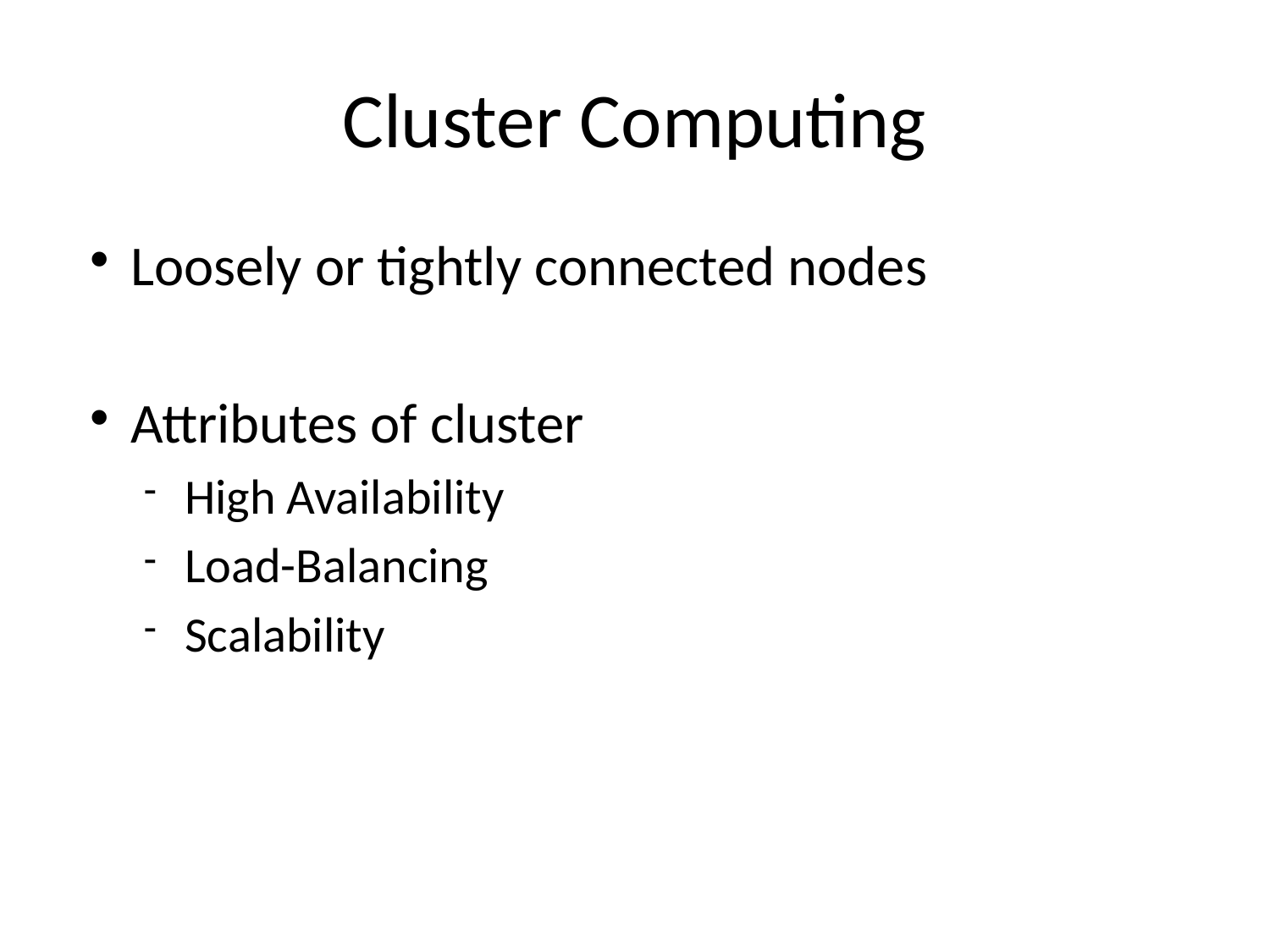

# Cluster Computing
Loosely or tightly connected nodes

Attributes of cluster
High Availability
Load-Balancing
Scalability